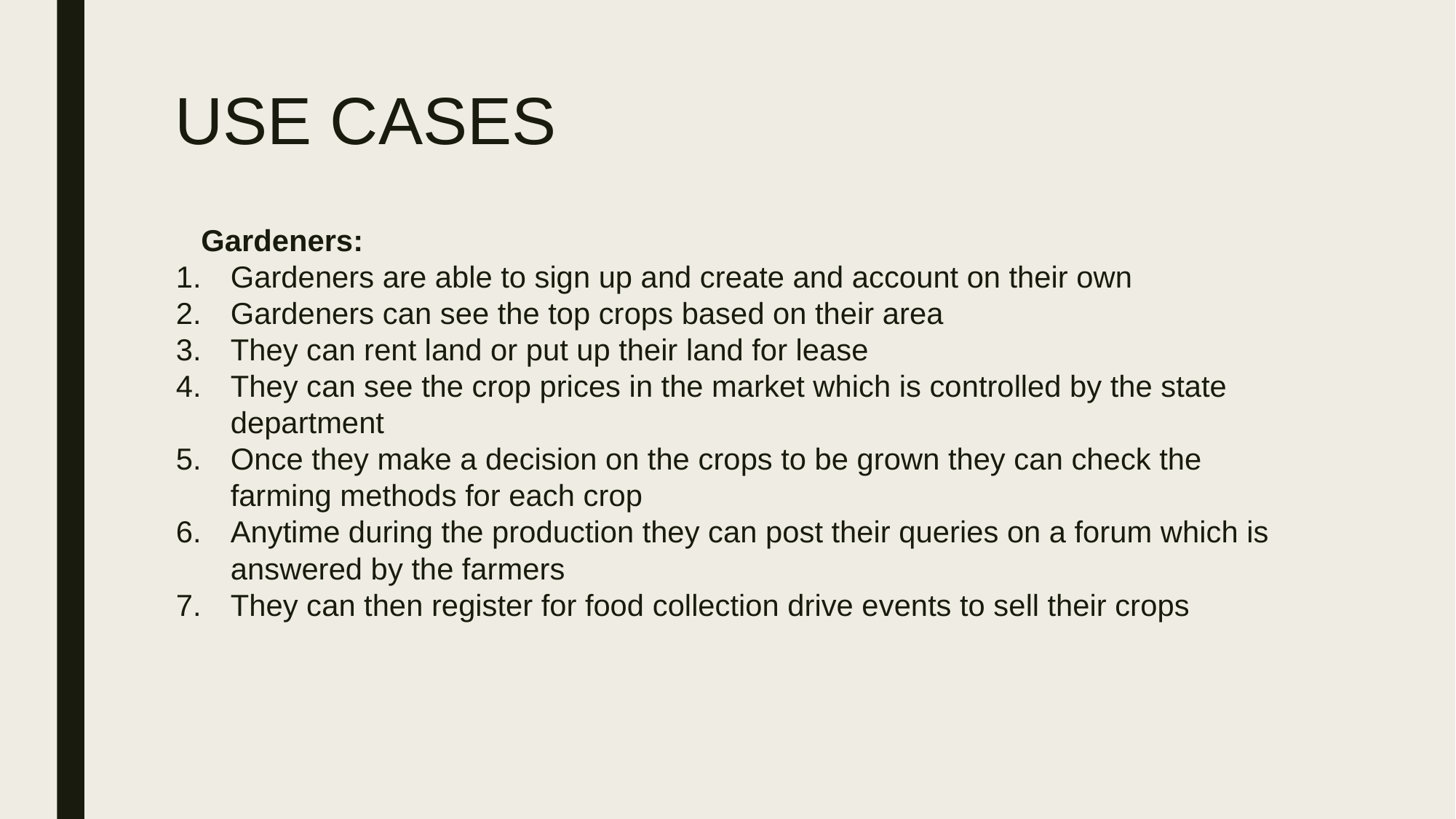

# USE CASES

   Gardeners:
Gardeners are able to sign up and create and account on their own
Gardeners can see the top crops based on their area
They can rent land or put up their land for lease
They can see the crop prices in the market which is controlled by the state department
Once they make a decision on the crops to be grown they can check the farming methods for each crop
Anytime during the production they can post their queries on a forum which is answered by the farmers
They can then register for food collection drive events to sell their crops